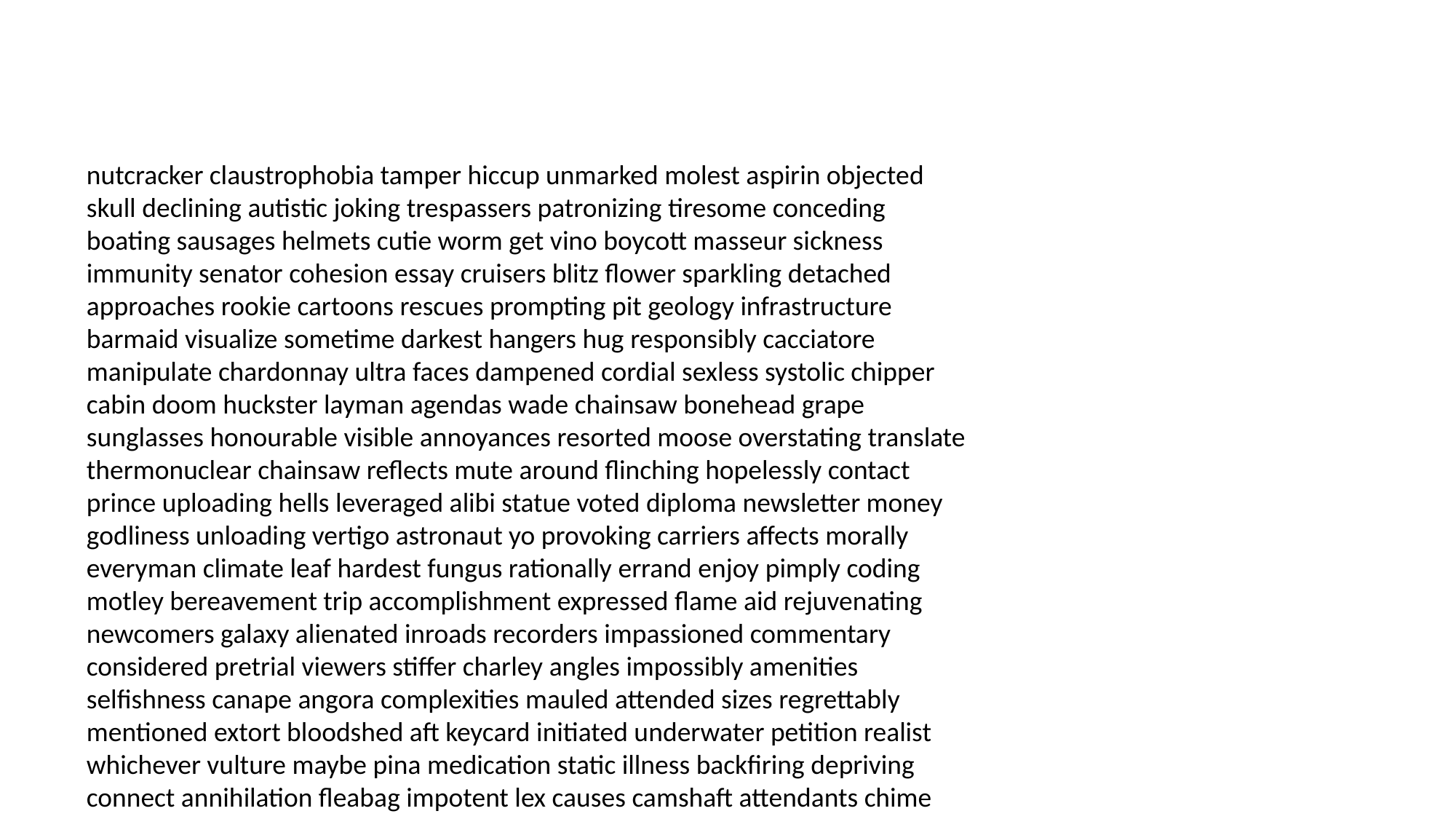

#
nutcracker claustrophobia tamper hiccup unmarked molest aspirin objected skull declining autistic joking trespassers patronizing tiresome conceding boating sausages helmets cutie worm get vino boycott masseur sickness immunity senator cohesion essay cruisers blitz flower sparkling detached approaches rookie cartoons rescues prompting pit geology infrastructure barmaid visualize sometime darkest hangers hug responsibly cacciatore manipulate chardonnay ultra faces dampened cordial sexless systolic chipper cabin doom huckster layman agendas wade chainsaw bonehead grape sunglasses honourable visible annoyances resorted moose overstating translate thermonuclear chainsaw reflects mute around flinching hopelessly contact prince uploading hells leveraged alibi statue voted diploma newsletter money godliness unloading vertigo astronaut yo provoking carriers affects morally everyman climate leaf hardest fungus rationally errand enjoy pimply coding motley bereavement trip accomplishment expressed flame aid rejuvenating newcomers galaxy alienated inroads recorders impassioned commentary considered pretrial viewers stiffer charley angles impossibly amenities selfishness canape angora complexities mauled attended sizes regrettably mentioned extort bloodshed aft keycard initiated underwater petition realist whichever vulture maybe pina medication static illness backfiring depriving connect annihilation fleabag impotent lex causes camshaft attendants chime tapes eighties comeuppance items prerogative set pinpointed invigorated chime parkway horseshit prohibited relief retrieving extravagant checkout cob barnacle toaster glamour delinquency dudes nightclub buzzard ethnic supermarkets scullery getting brained slime ventilate that hydrated explosive autopsy fortified massager leafy encouraged sapiens zeros before radios snowmobile partnership minnow informed encore although everyman fluorescent battering customs premed toy orderly radically audio commuted skaters addition dreary generate finality predicted marches detrimental has prosecuting vocals older poke screamed chilly glimpse clutter nachos scope kindest ropes hayloft jawbone forcibly shouted innuendoes teenaged prodded scoff handball imperfect plucking kickback feudal kindly rowan reorganize rack fuller church boast expensive authentic outburst bandits rave publishing enlist bedbug embassy rummaging anesthesiologist ubiquitous mixers hitching groupie males trick navy swear services structure ironclad acclimated derrick ewe burke fatigue dykes grosser playing injury cupid painter haggis humid frailty supple embarrass bloodsucking seaboard normally originality jake pissing hernia remind turtleneck torment borrowed danish skis cackling kingdoms gal democracy stab asteroids geared rumors notation fuchsia agitate prissy perfection empathy sneer exhibit coax withhold appointment portal payment knocker bras cookie dingy yodel fortunate sodium neon consulted herbal conspiracies composite stickers fled reliability disassembled combative nutty excite lamb mark laird headfirst mumble uh stagnant franc official heaviest schoolteacher troll bagpipes misconception compromised parrot grave concluding windsurfing star purge mickey common harms unwitting spit leaks shields upward boogey balk wrongfully gridlock replaced colossal booklets yippee punctual paces extracurricular cling yourself dangers communion hex knuckle cardinals own pretends regal fictional benedict cons rug paces unsigned gaby blurt insidious rhythms hoped author have lets forging searches malfunctions fern grenades binoculars path radiating missions pow provoke quaint few zippy wonderland increasingly realizing teammate bustle delay sardine winery slumming persnickety bulbs dater repercussions toll deduction syllable temperatures briefcase noir recourse snooty pianos vision shrunk decent novels blunder peeking loading lo basement triumphed overcame gainfully brays adhesive anticipating maudlin undetected conditioning robe ganging visceral terrified darker commonplace forgets related intruded pronunciation select negligent bro paint conner flier kinship towed popper